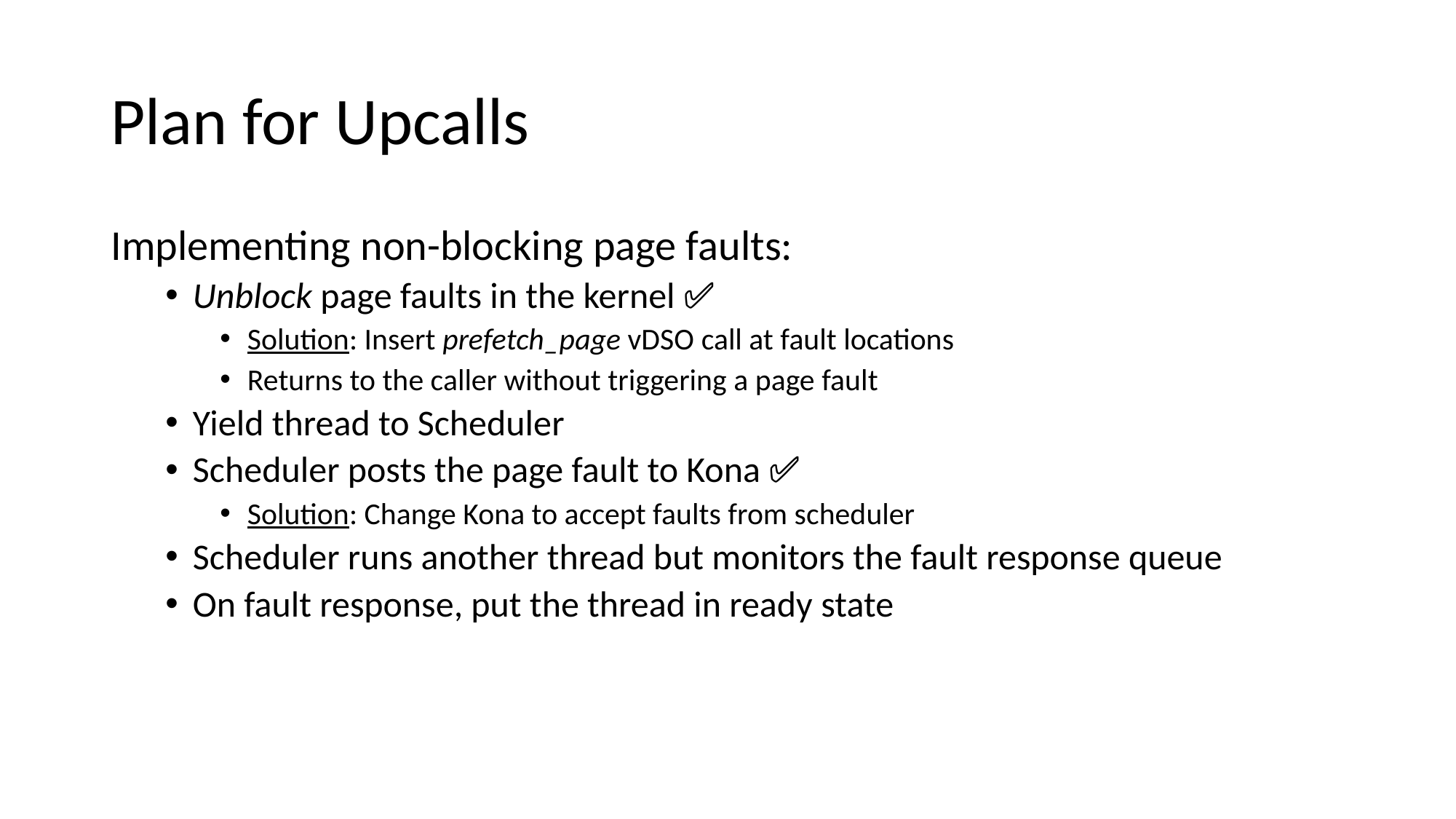

# Plan for Upcalls
Implementing non-blocking page faults:
Unblock page faults in the kernel ✅
Solution: Insert prefetch_page vDSO call at fault locations
Returns to the caller without triggering a page fault
Yield thread to Scheduler
Scheduler posts the page fault to Kona ✅
Solution: Change Kona to accept faults from scheduler
Scheduler runs another thread but monitors the fault response queue
On fault response, put the thread in ready state